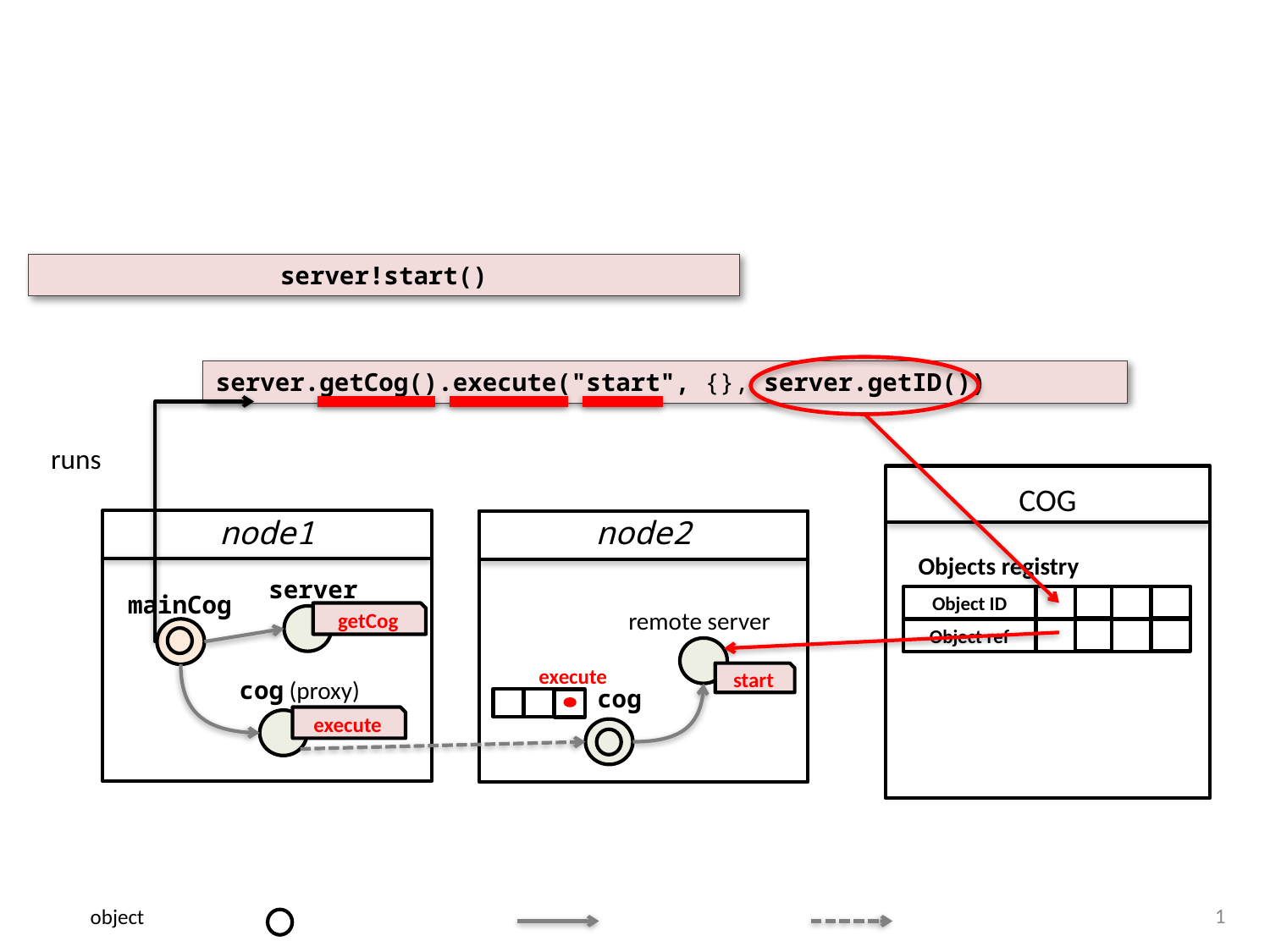

server!start()

server.getCog().execute("start", {}, server.getID())
runs
COG

node1

node2

Objects registry
server
mainCog

Object ID

 remote server
getCog

Object ref

execute
start
cog (proxy)
cog

execute

object
1